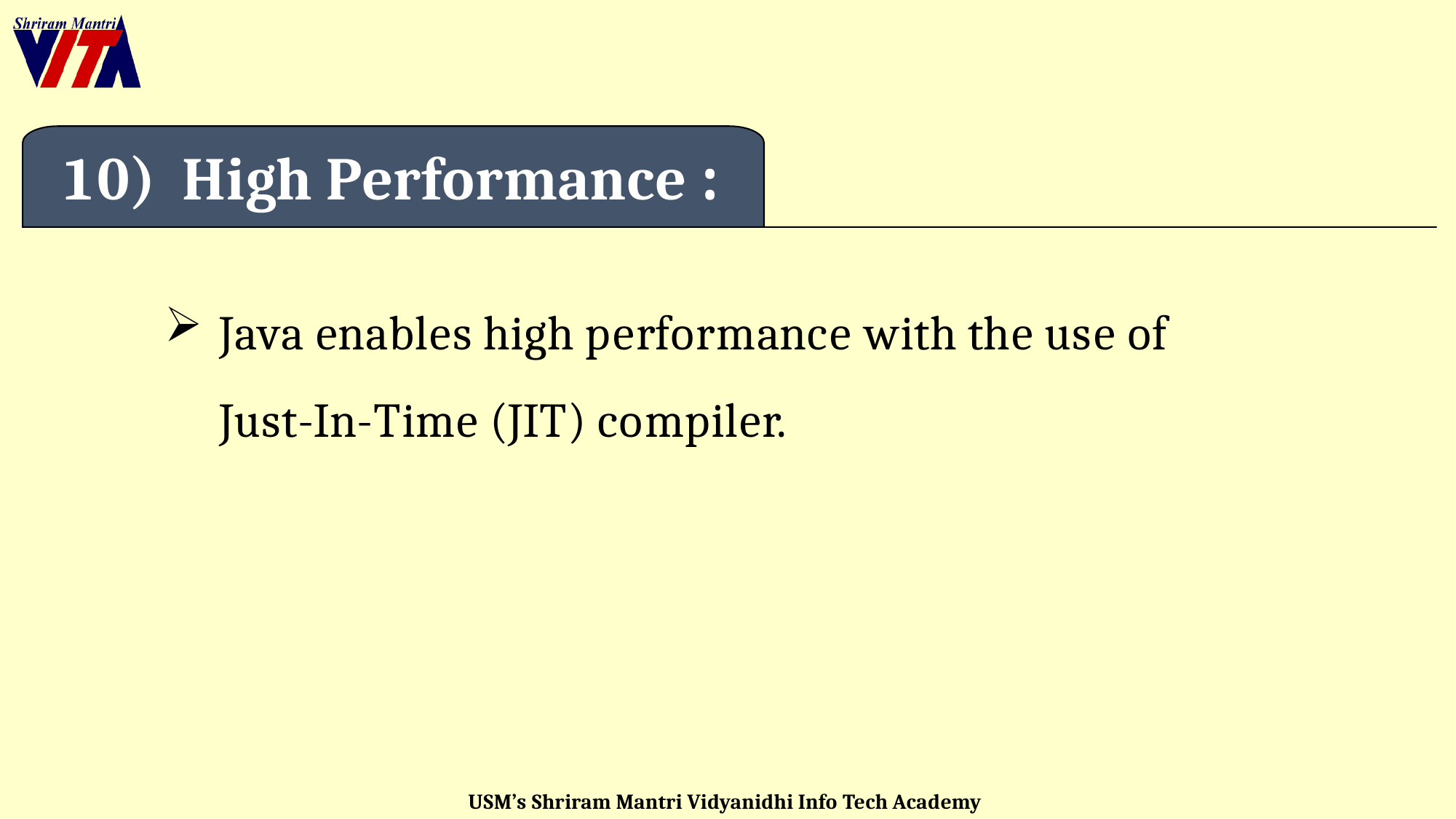

10)  High Performance :

Java enables high performance with the use of Just-In-Time (JIT) compiler.